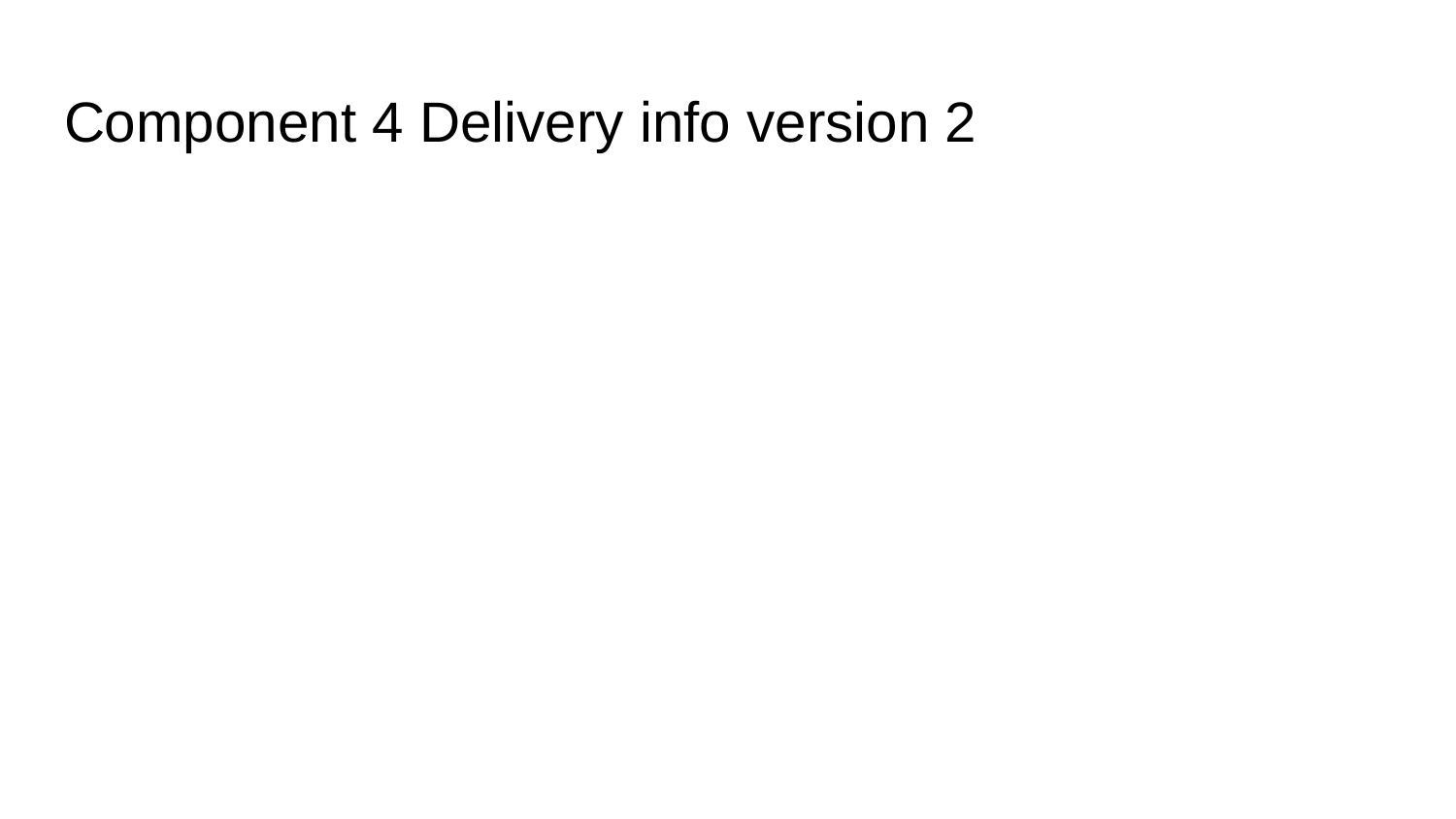

# Component 4 Delivery info version 2